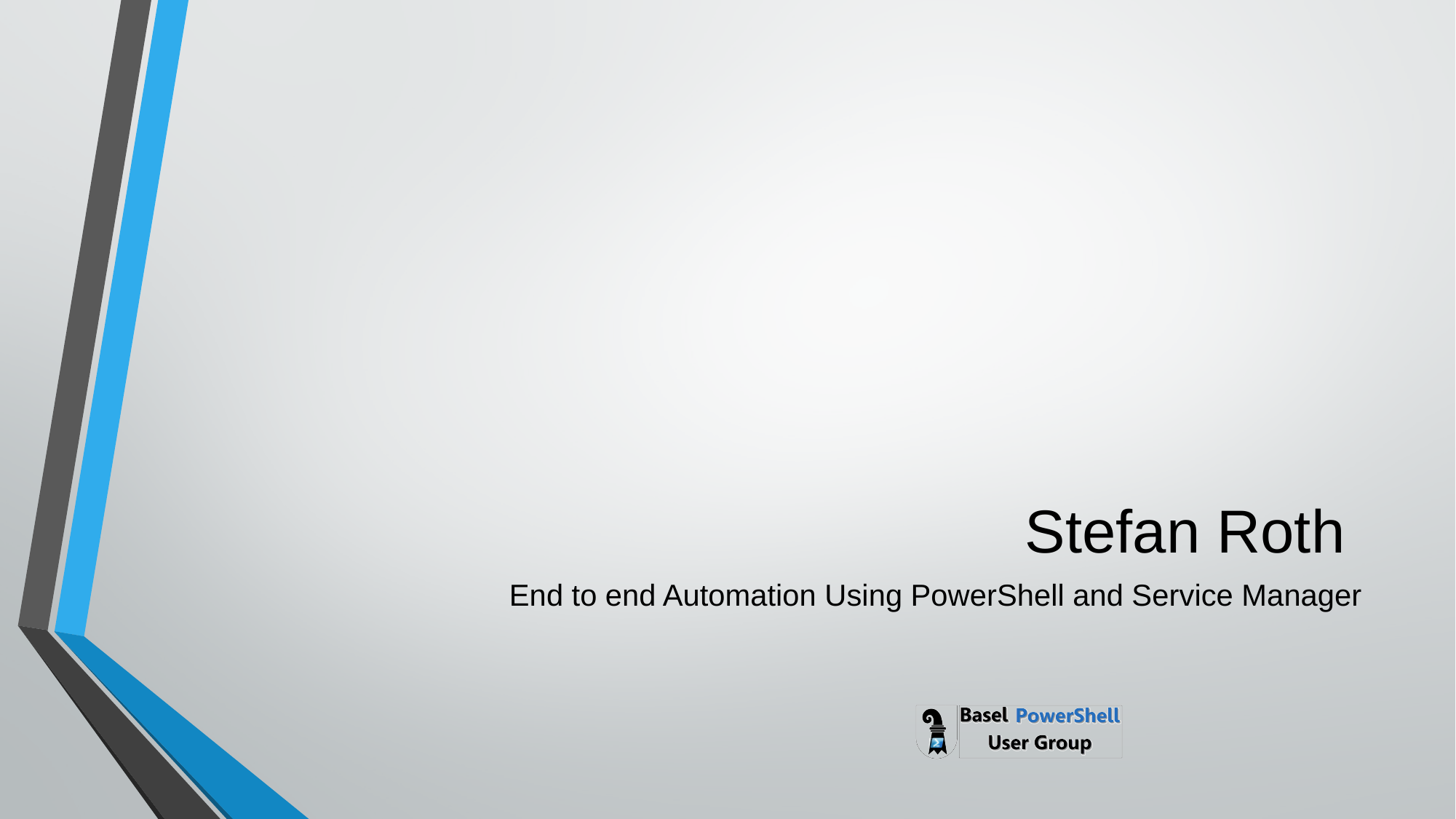

# Stefan Roth
End to end Automation Using PowerShell and Service Manager